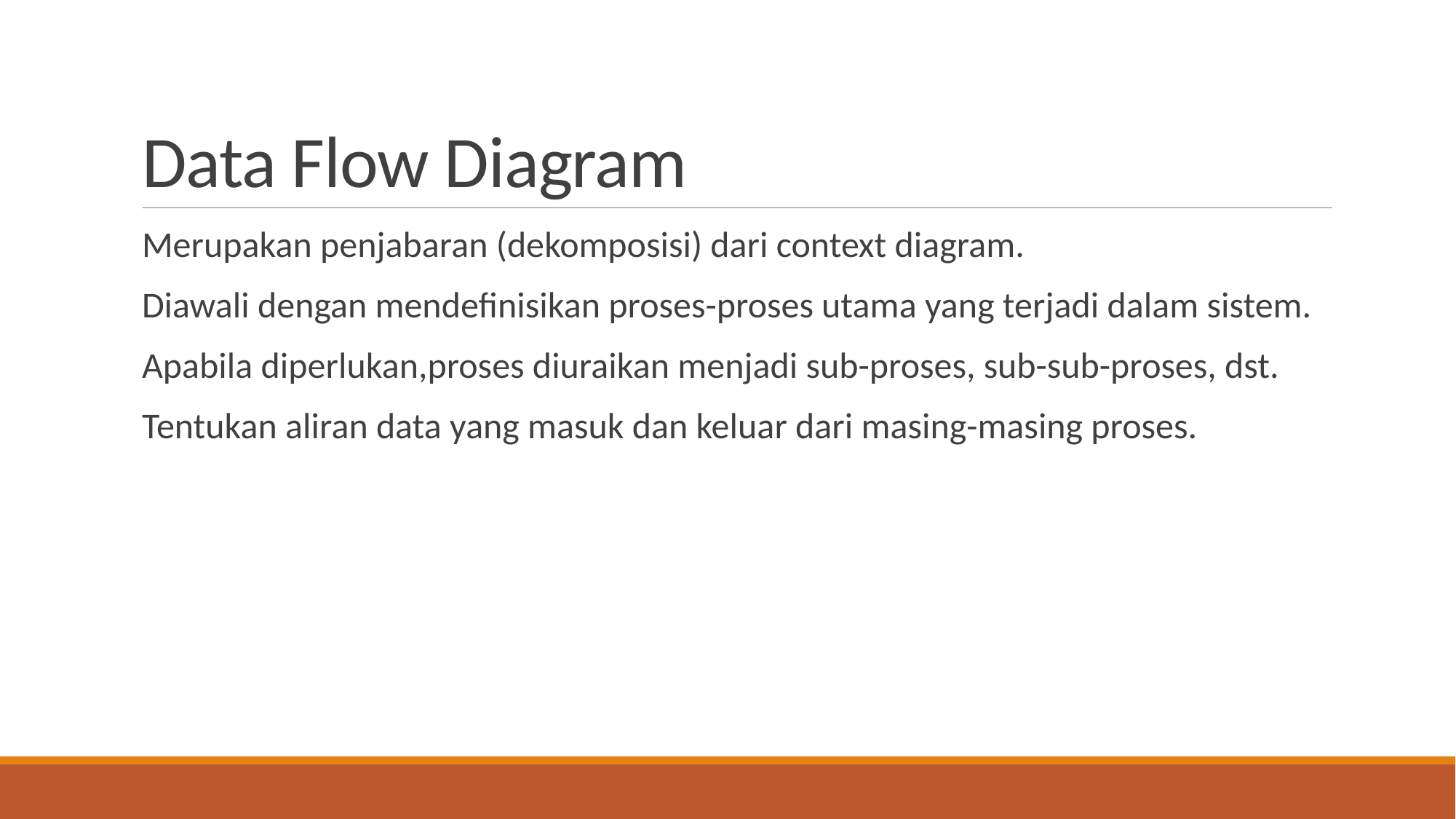

# Data Flow Diagram
Merupakan penjabaran (dekomposisi) dari context diagram.
Diawali dengan mendefinisikan proses-proses utama yang terjadi dalam sistem.
Apabila diperlukan,proses diuraikan menjadi sub-proses, sub-sub-proses, dst.
Tentukan aliran data yang masuk dan keluar dari masing-masing proses.